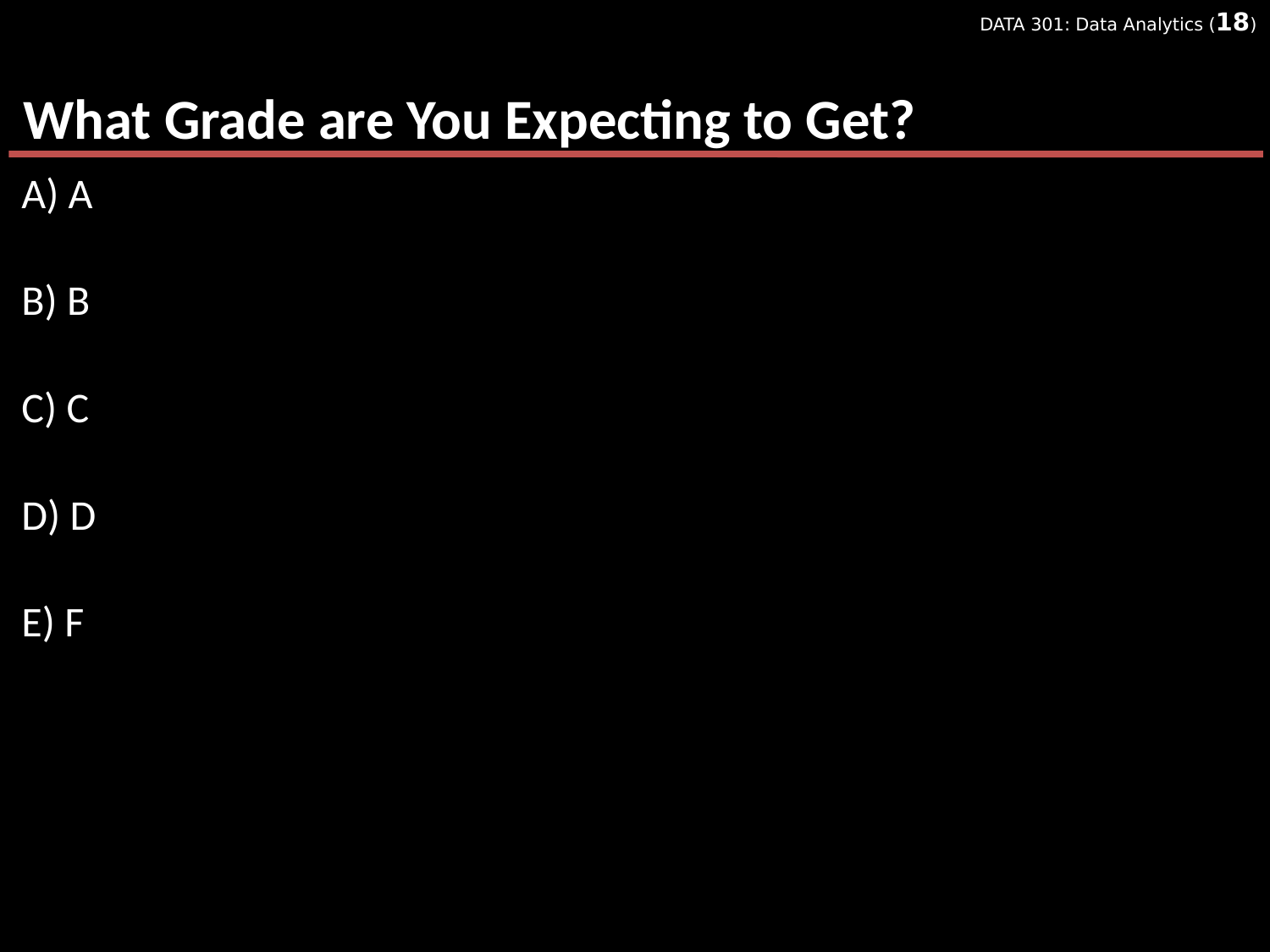

# What Grade are You Expecting to Get?
A) A

B) B

C) C

D) D

E) F